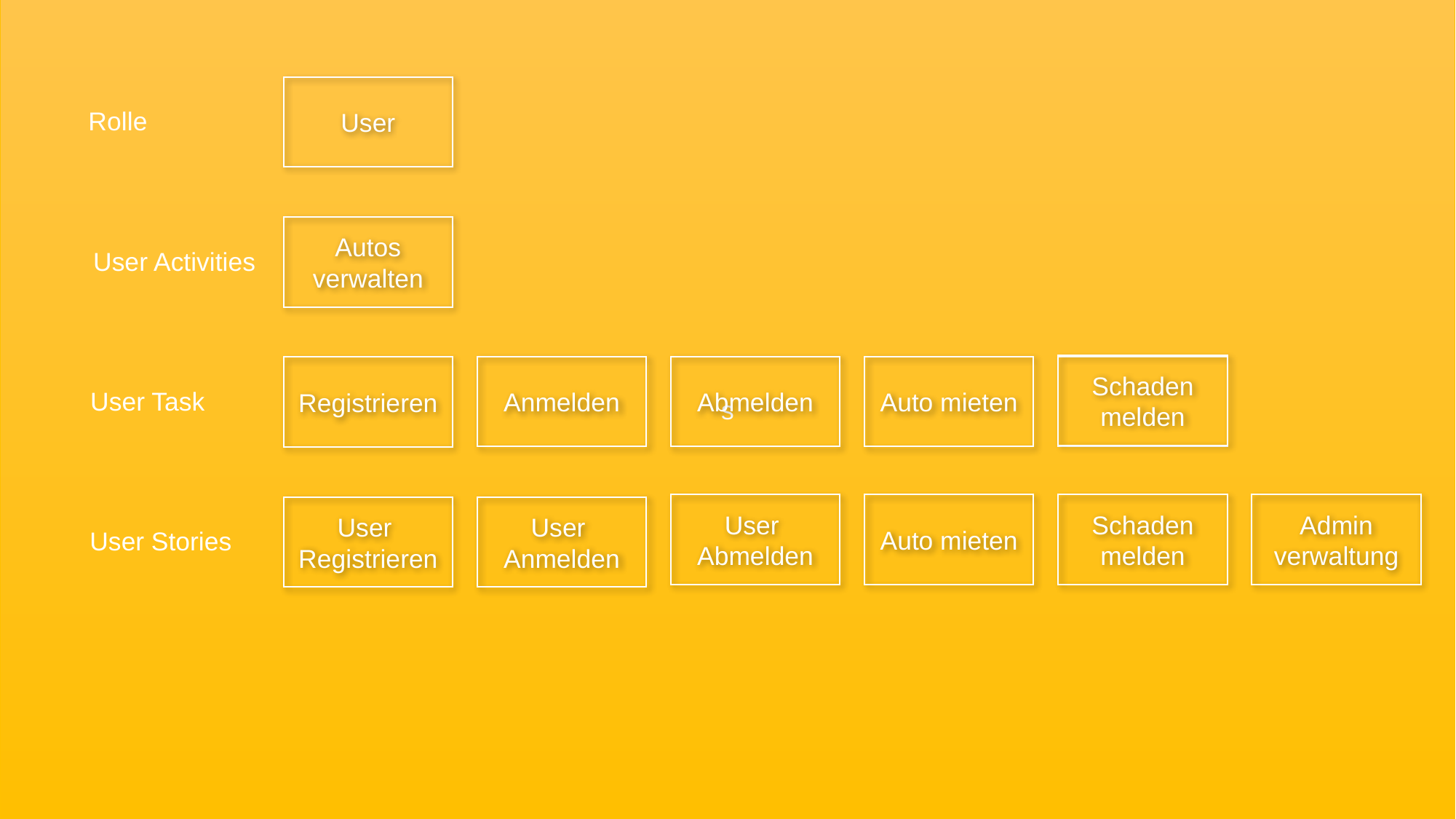

s
User
Rolle
Autos
verwalten
User Activities
Schaden
melden
Abmelden
Auto mieten

Anmelden
Registrieren
User Task
Admin
verwaltung
Schaden
melden

Auto mieten
User
Abmelden
User
Anmelden
User
Registrieren
User Stories